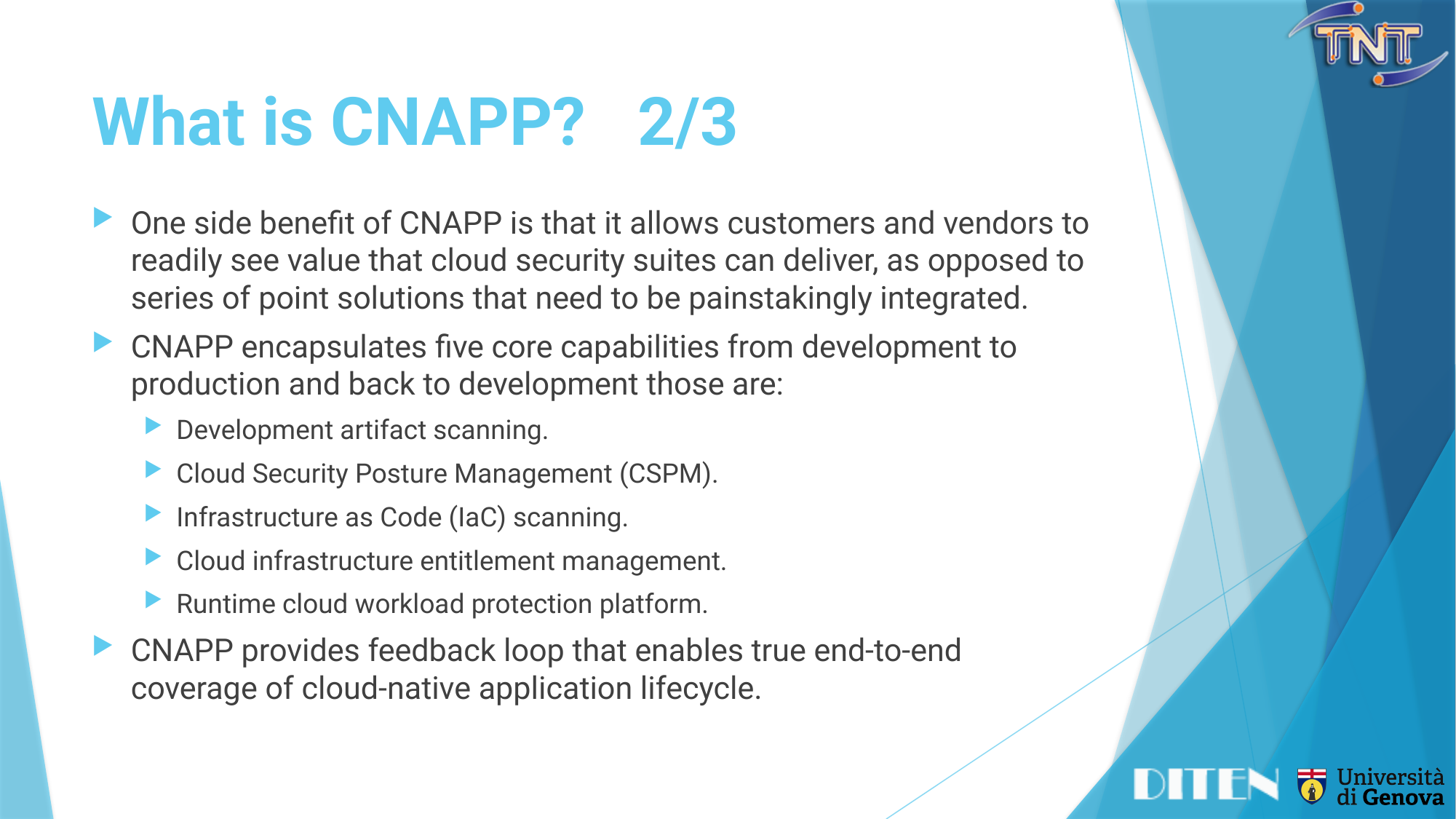

# What is CNAPP?	2/3
One side benefit of CNAPP is that it allows customers and vendors to readily see value that cloud security suites can deliver, as opposed to series of point solutions that need to be painstakingly integrated.
CNAPP encapsulates five core capabilities from development to production and back to development those are:
Development artifact scanning.
Cloud Security Posture Management (CSPM).
Infrastructure as Code (IaC) scanning.
Cloud infrastructure entitlement management.
Runtime cloud workload protection platform.
CNAPP provides feedback loop that enables true end-to-end coverage of cloud-native application lifecycle.